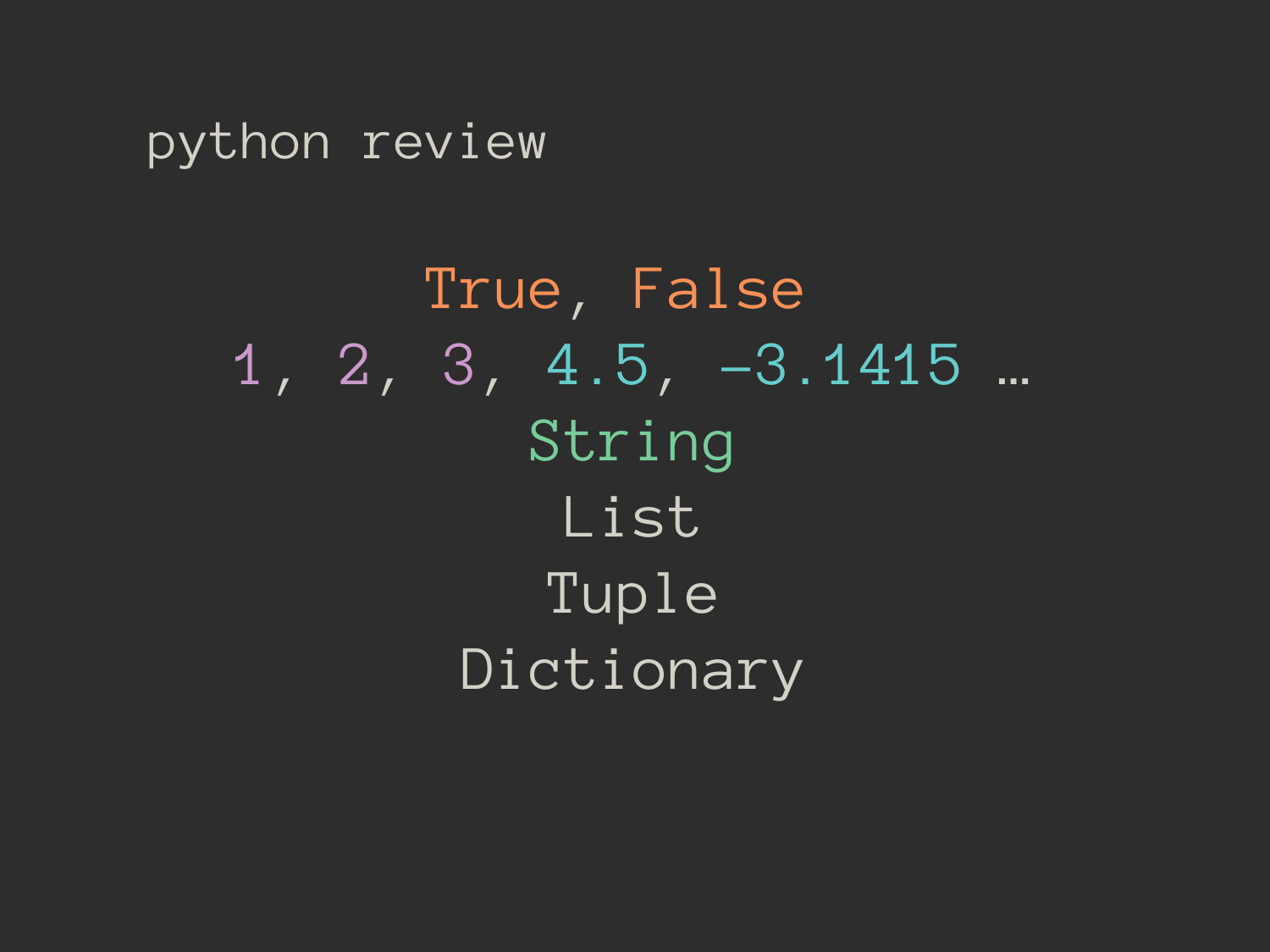

python review
True, False
1, 2, 3, 4.5, -3.1415 …
String
List
Tuple
Dictionary